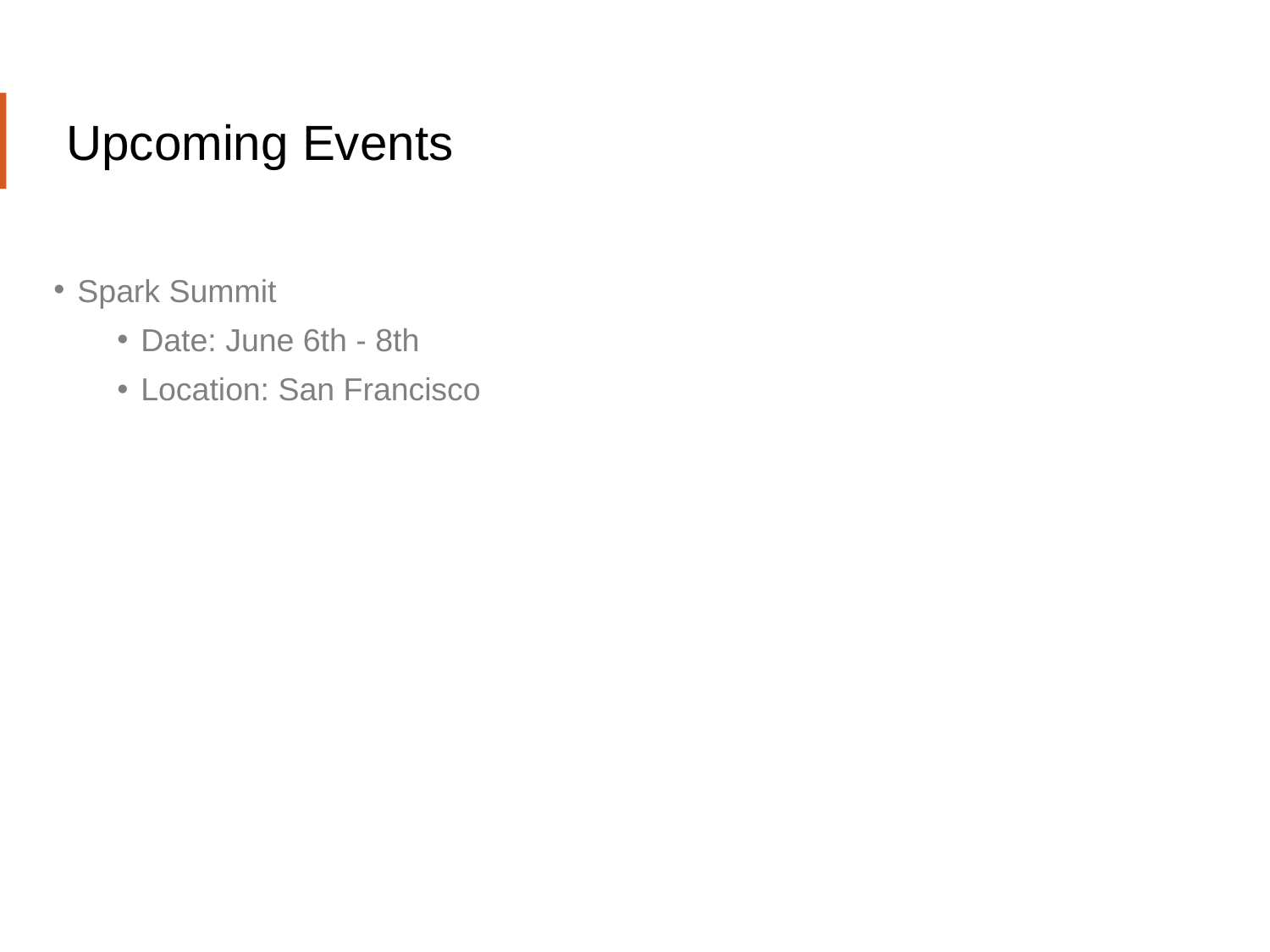

# Upcoming Events
Spark Summit
Date: June 6th - 8th
Location: San Francisco